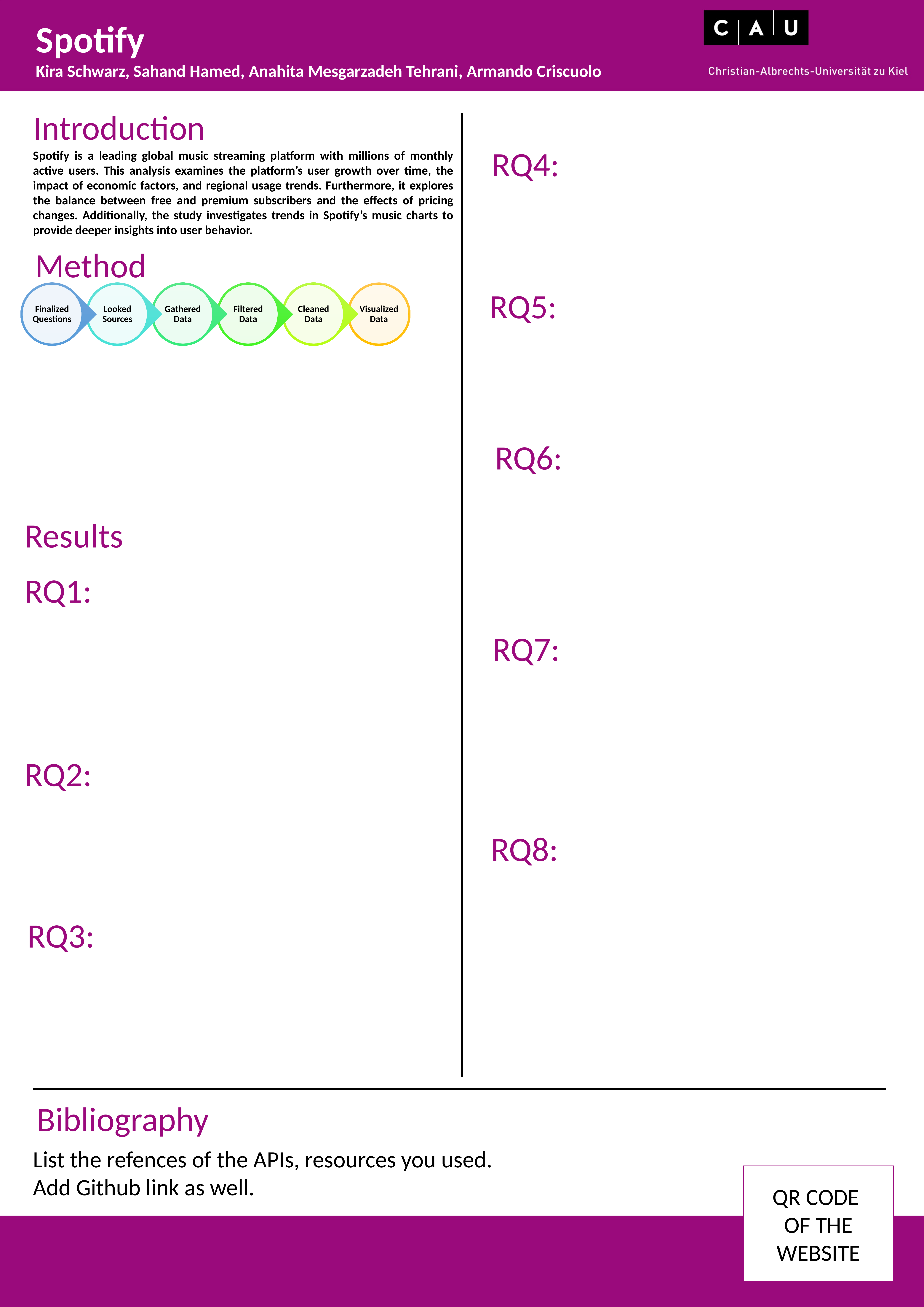

Spotify
Kira Schwarz, Sahand Hamed, Anahita Mesgarzadeh Tehrani, Armando Criscuolo
Introduction
RQ4:
Spotify is a leading global music streaming platform with millions of monthly active users. This analysis examines the platform’s user growth over time, the impact of economic factors, and regional usage trends. Furthermore, it explores the balance between free and premium subscribers and the effects of pricing changes. Additionally, the study investigates trends in Spotify’s music charts to provide deeper insights into user behavior.
Method
Visualized Data
Cleaned Data
Filtered Data
Gathered Data
Looked Sources
Finalized Questions
RQ5:
RQ6:
Results
RQ1:
RQ7:
RQ2:
RQ8:
RQ3:
Bibliography
List the refences of the APIs, resources you used.
Add Github link as well.
QR CODE
OF THE WEBSITE